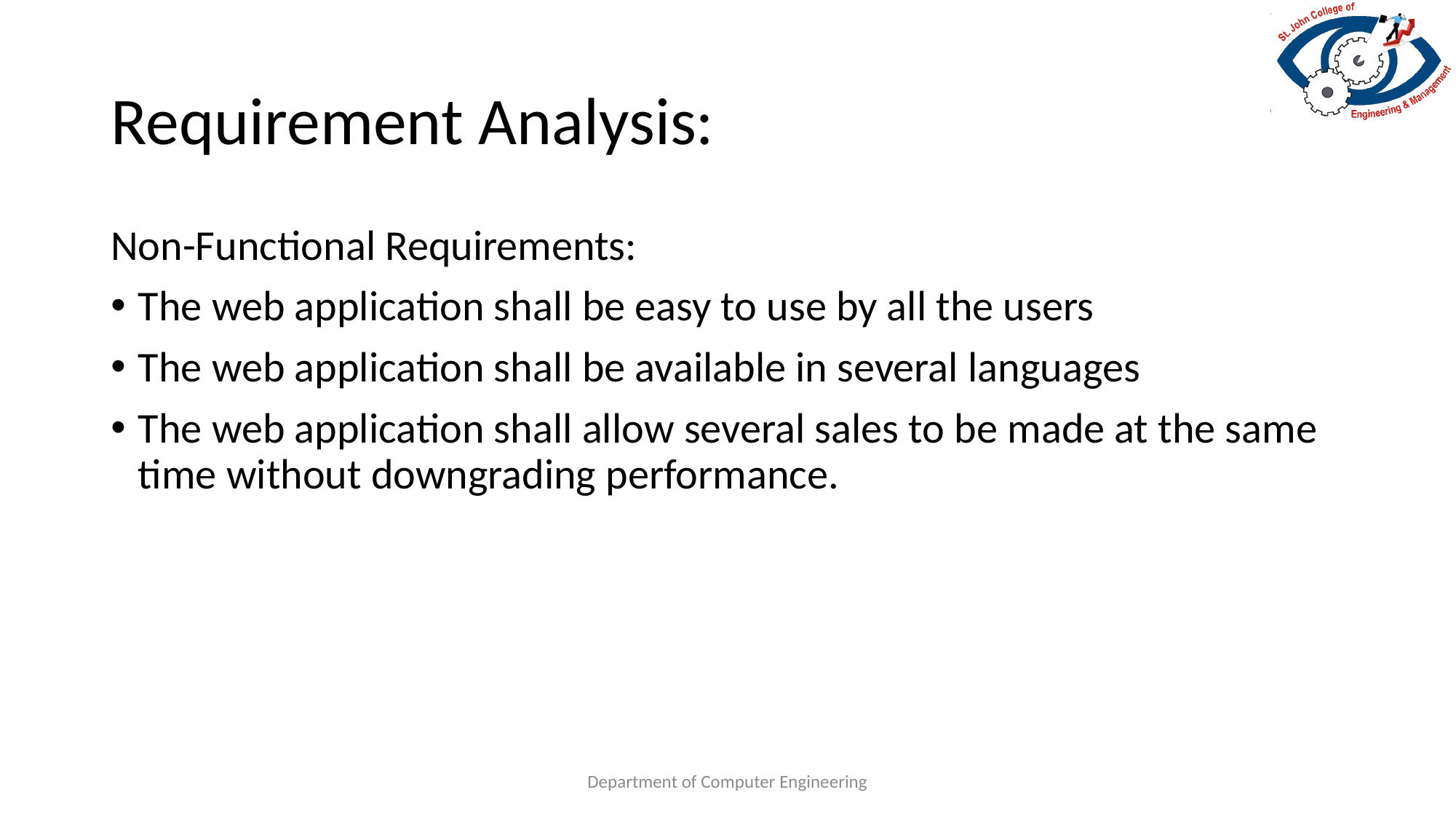

# Requirement Analysis:
Non-Functional Requirements:
The web application shall be easy to use by all the users
The web application shall be available in several languages
The web application shall allow several sales to be made at the same time without downgrading performance.

Department of Computer Engineering
13